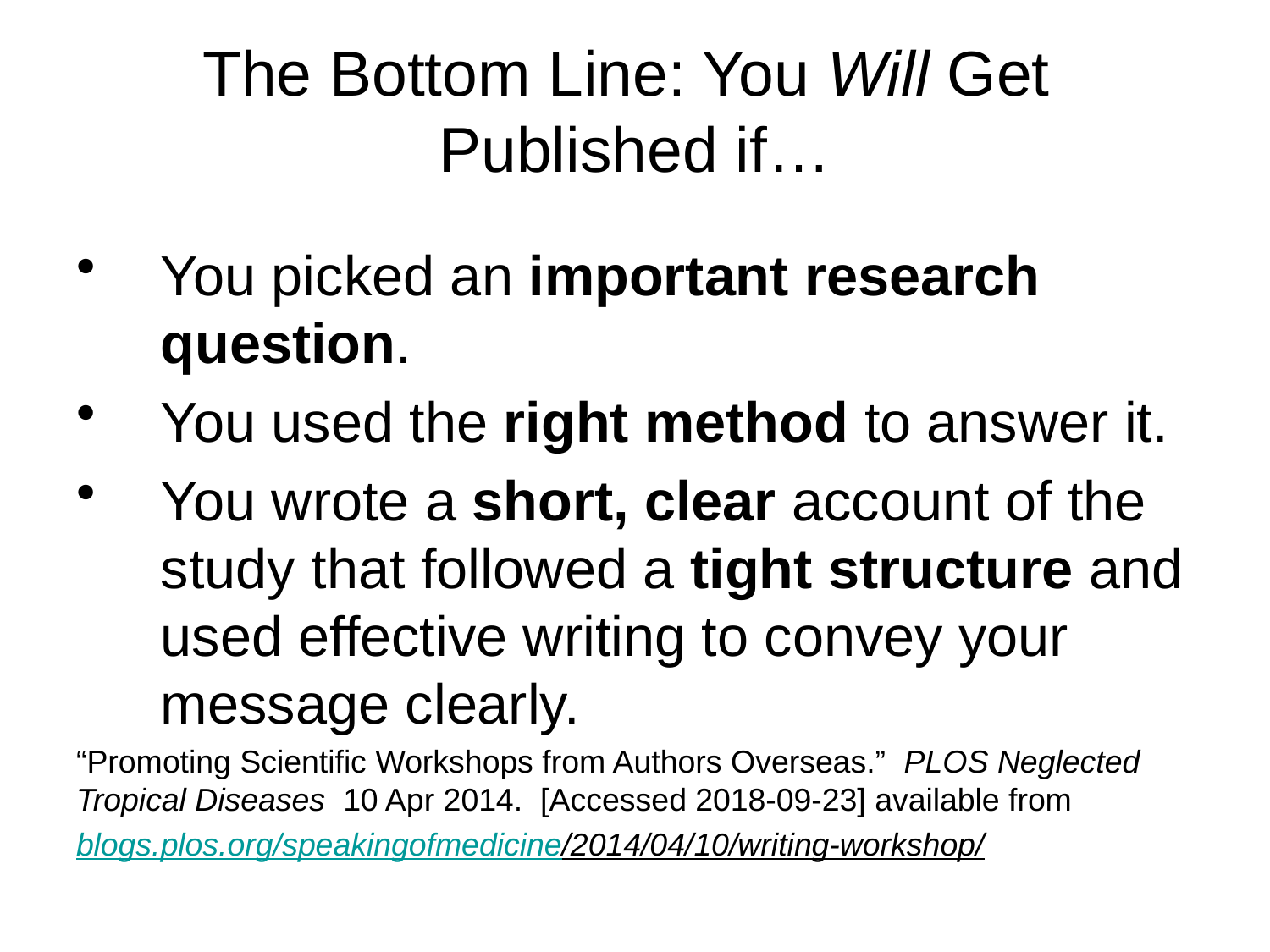

# The Bottom Line: You Will Get Published if…
You picked an important research question.
You used the right method to answer it.
You wrote a short, clear account of the study that followed a tight structure and used effective writing to convey your message clearly.
“Promoting Scientific Workshops from Authors Overseas.”  PLOS Neglected Tropical Diseases  10 Apr 2014.  [Accessed 2018-09-23] available from
blogs.plos.org/speakingofmedicine/2014/04/10/writing-workshop/